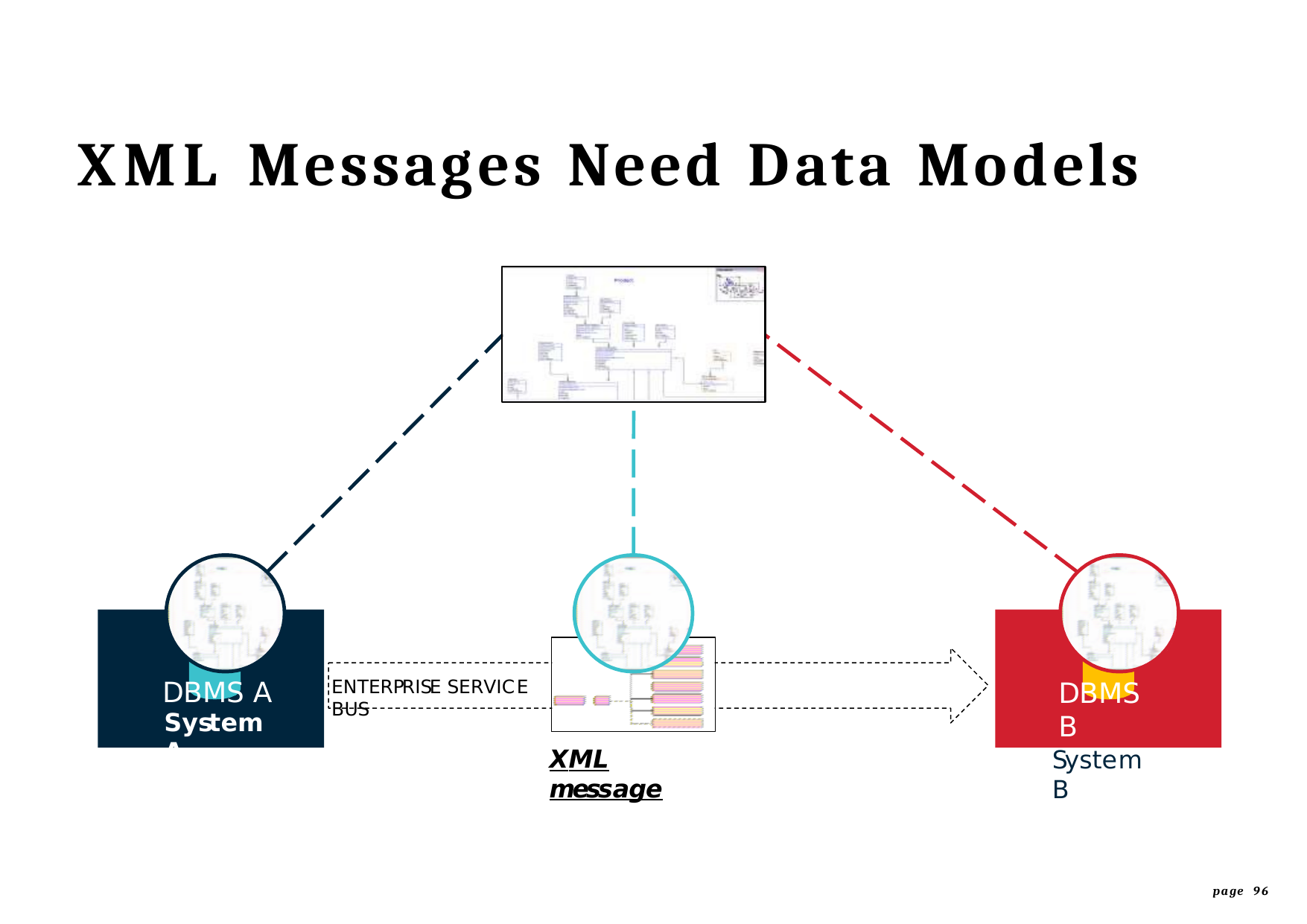

# XML	Messages	Need	Data	Models

ENTERPRISE SERVICE BUS
DBMS A
System A
DBMS B
System B
XML message
page   96